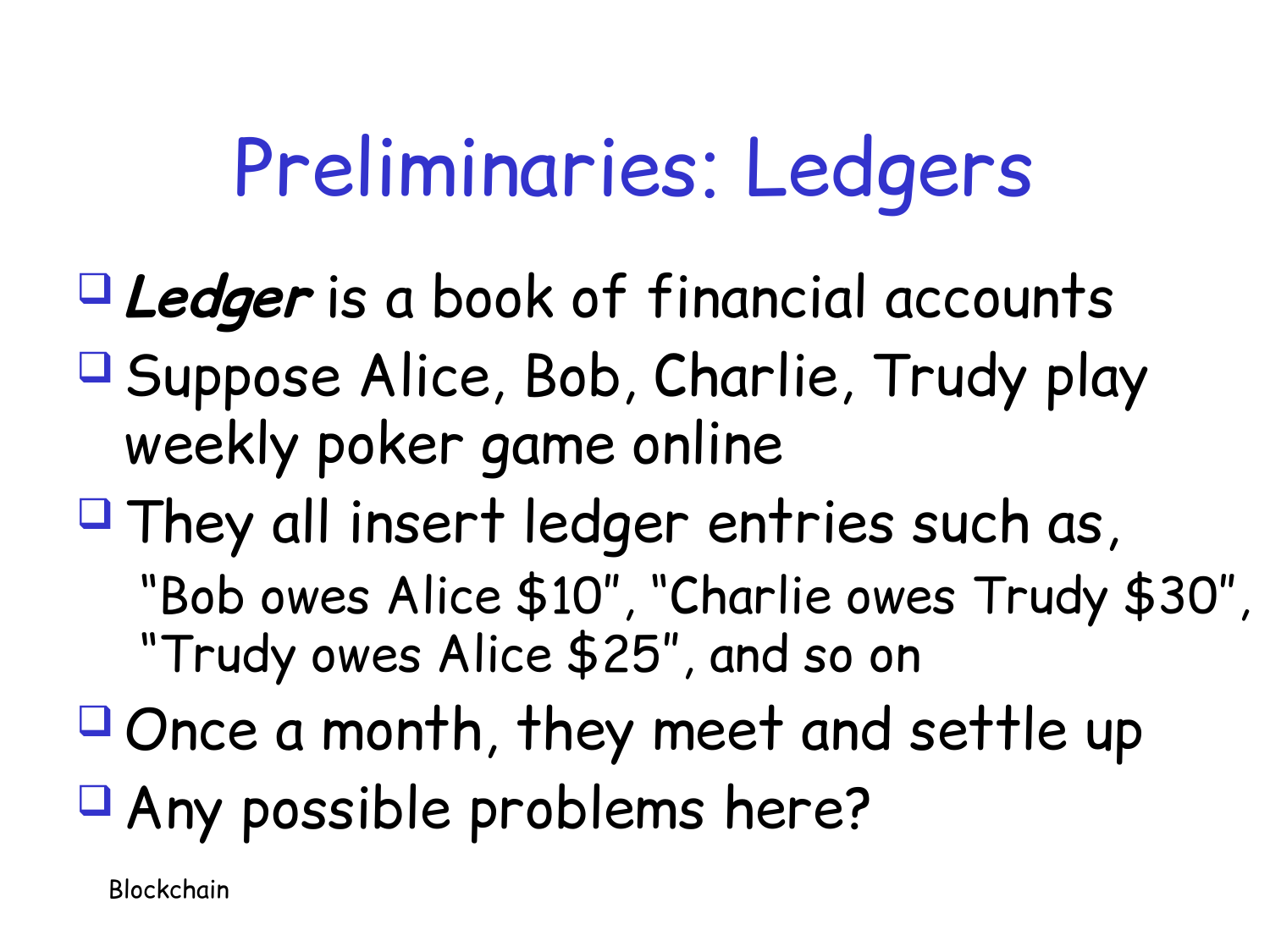

# Preliminaries: Ledgers
Ledger is a book of financial accounts
Suppose Alice, Bob, Charlie, Trudy play weekly poker game online
They all insert ledger entries such as,
“Bob owes Alice $10”, “Charlie owes Trudy $30”, “Trudy owes Alice $25”, and so on
Once a month, they meet and settle up
Any possible problems here?
Blockchain